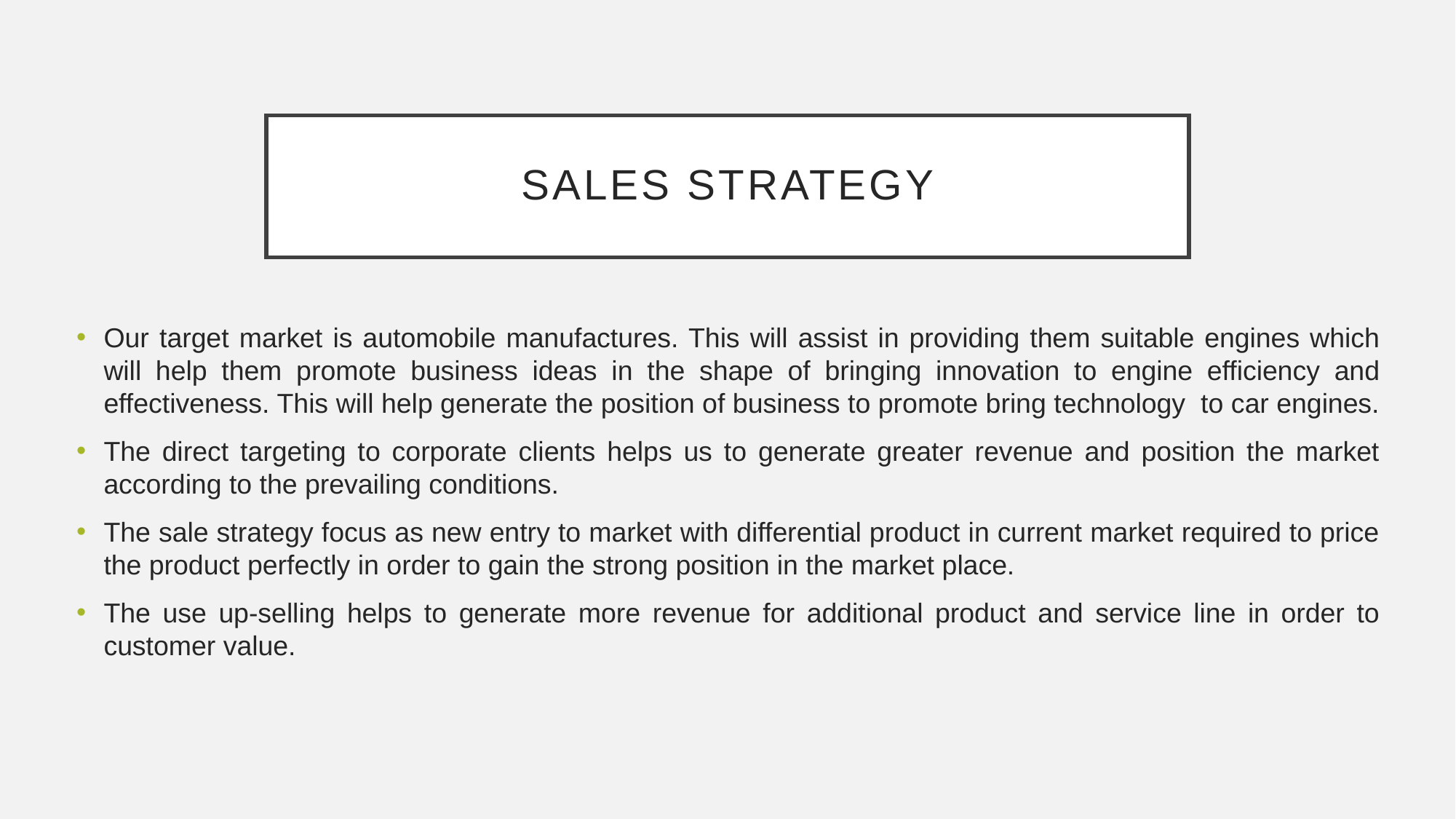

# Sales strategy
Our target market is automobile manufactures. This will assist in providing them suitable engines which will help them promote business ideas in the shape of bringing innovation to engine efficiency and effectiveness. This will help generate the position of business to promote bring technology  to car engines.
The direct targeting to corporate clients helps us to generate greater revenue and position the market according to the prevailing conditions.
The sale strategy focus as new entry to market with differential product in current market required to price the product perfectly in order to gain the strong position in the market place.
The use up-selling helps to generate more revenue for additional product and service line in order to customer value.